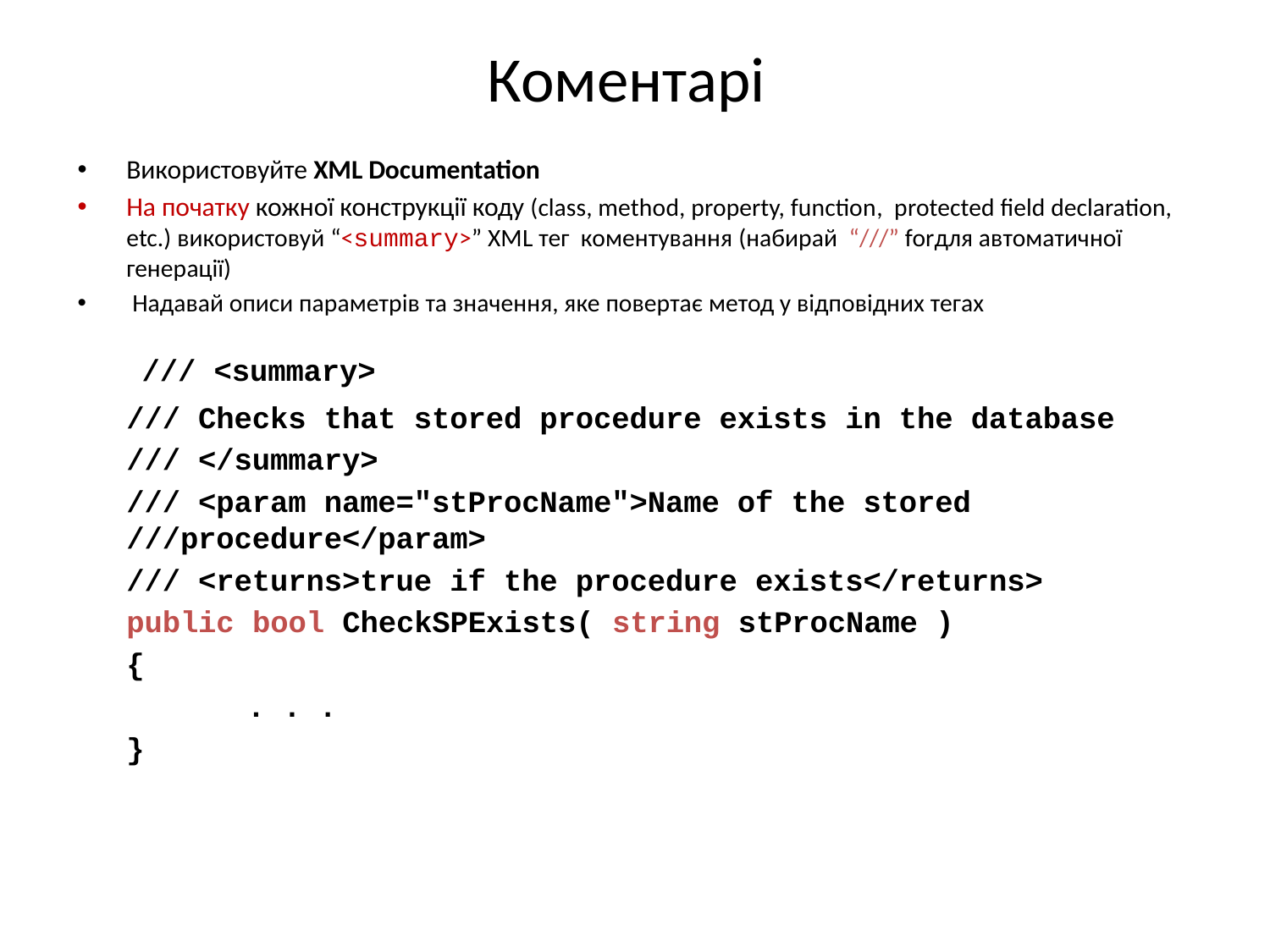

# Коментарі
Використовуйте XML Documentation
На початку кожної конструкції коду (class, method, property, function,  protected field declaration, etc.) використовуй “<summary>” XML тег  коментування (набирай  “///” forдля автоматичної генерації)
 Надавай описи параметрів та значення, яке повертає метод у відповідних тегах
  /// <summary>
  	/// Checks that stored procedure exists in the database
  	/// </summary>
  	/// <param name="stProcName">Name of the stored ///procedure</param>
  	/// <returns>true if the procedure exists</returns>
  	public bool CheckSPExists( string stProcName )
  		{
  	    		. . .
  		}